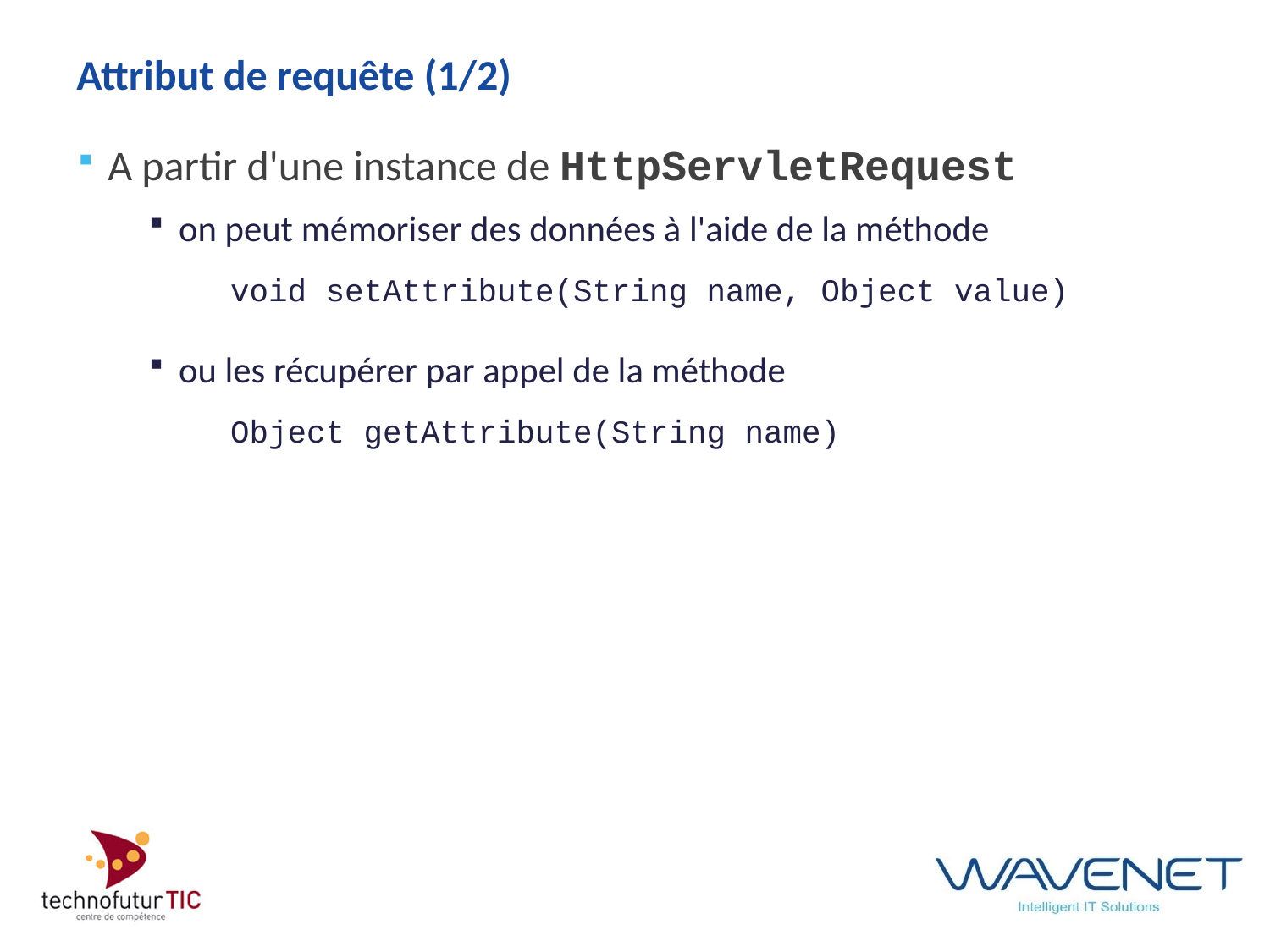

# Attribut de requête (1/2)
A partir d'une instance de HttpServletRequest
on peut mémoriser des données à l'aide de la méthode
void setAttribute(String name, Object value)
ou les récupérer par appel de la méthode
Object getAttribute(String name)